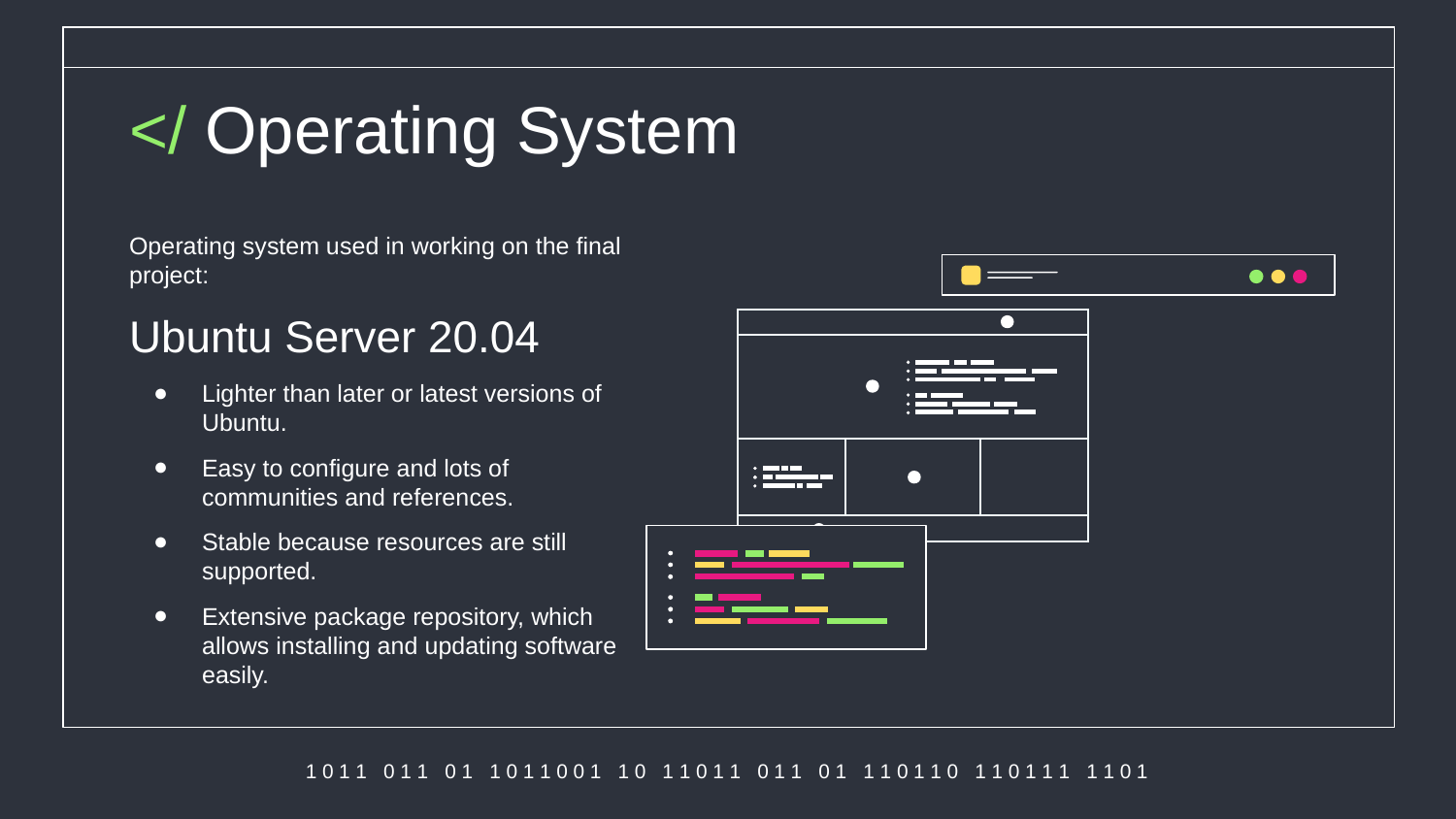

# </ Operating System
Operating system used in working on the final project:
Ubuntu Server 20.04
Lighter than later or latest versions of Ubuntu.
Easy to configure and lots of communities and references.
Stable because resources are still supported.
Extensive package repository, which allows installing and updating software easily.